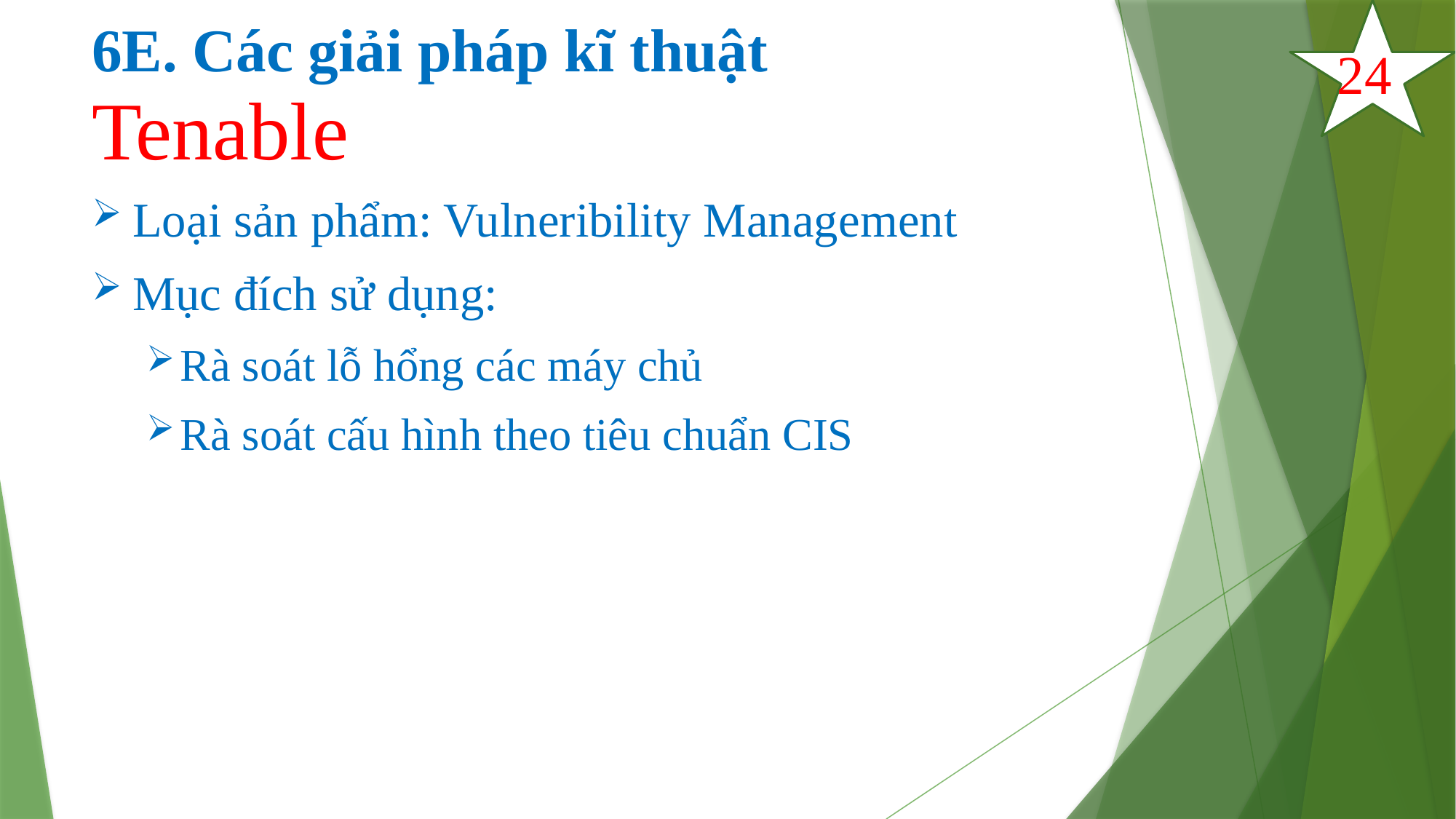

# 6E. Các giải pháp kĩ thuật
24
Tenable
Loại sản phẩm: Vulneribility Management
Mục đích sử dụng:
Rà soát lỗ hổng các máy chủ
Rà soát cấu hình theo tiêu chuẩn CIS